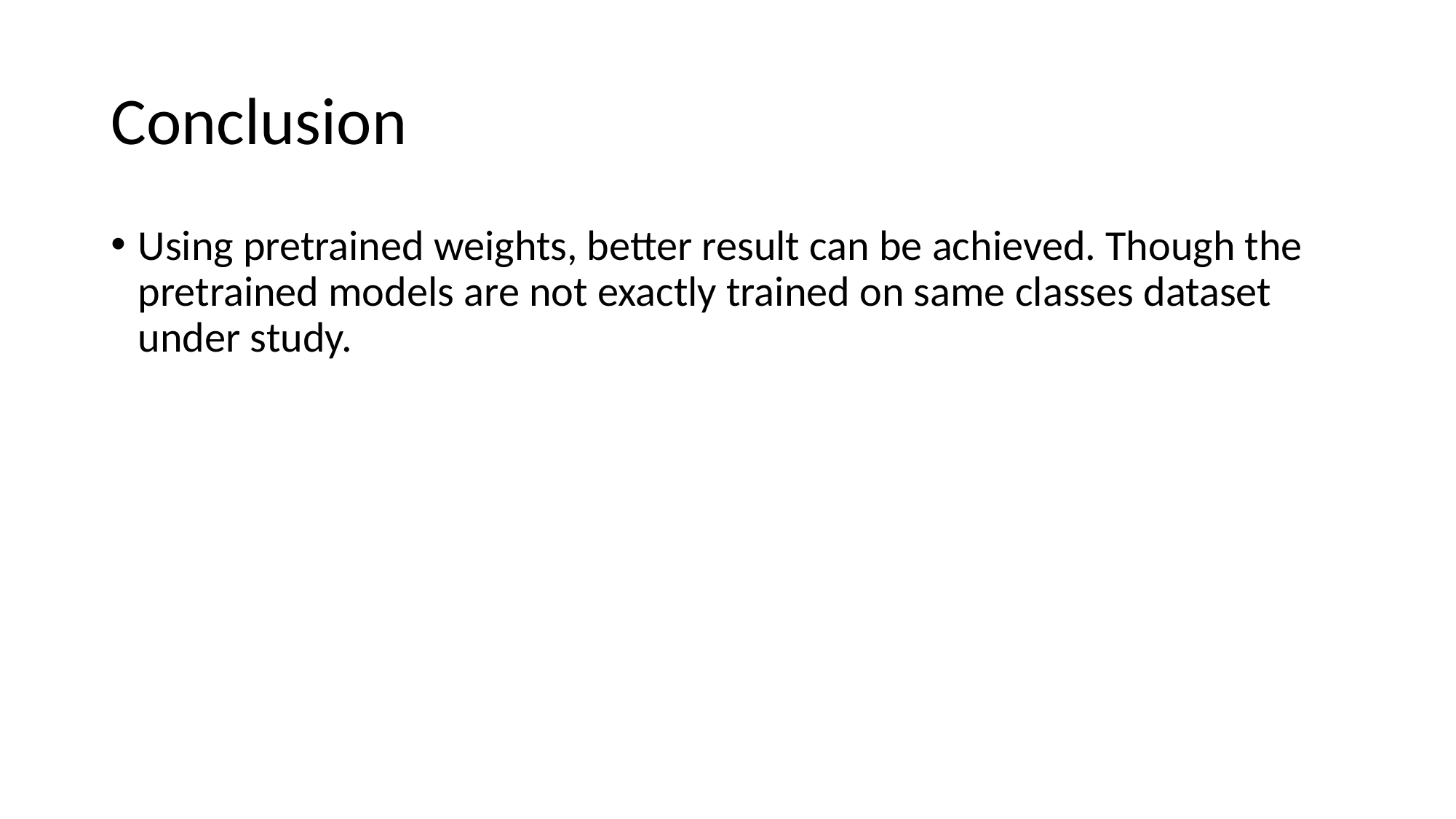

# Conclusion
Using pretrained weights, better result can be achieved. Though the pretrained models are not exactly trained on same classes dataset under study.